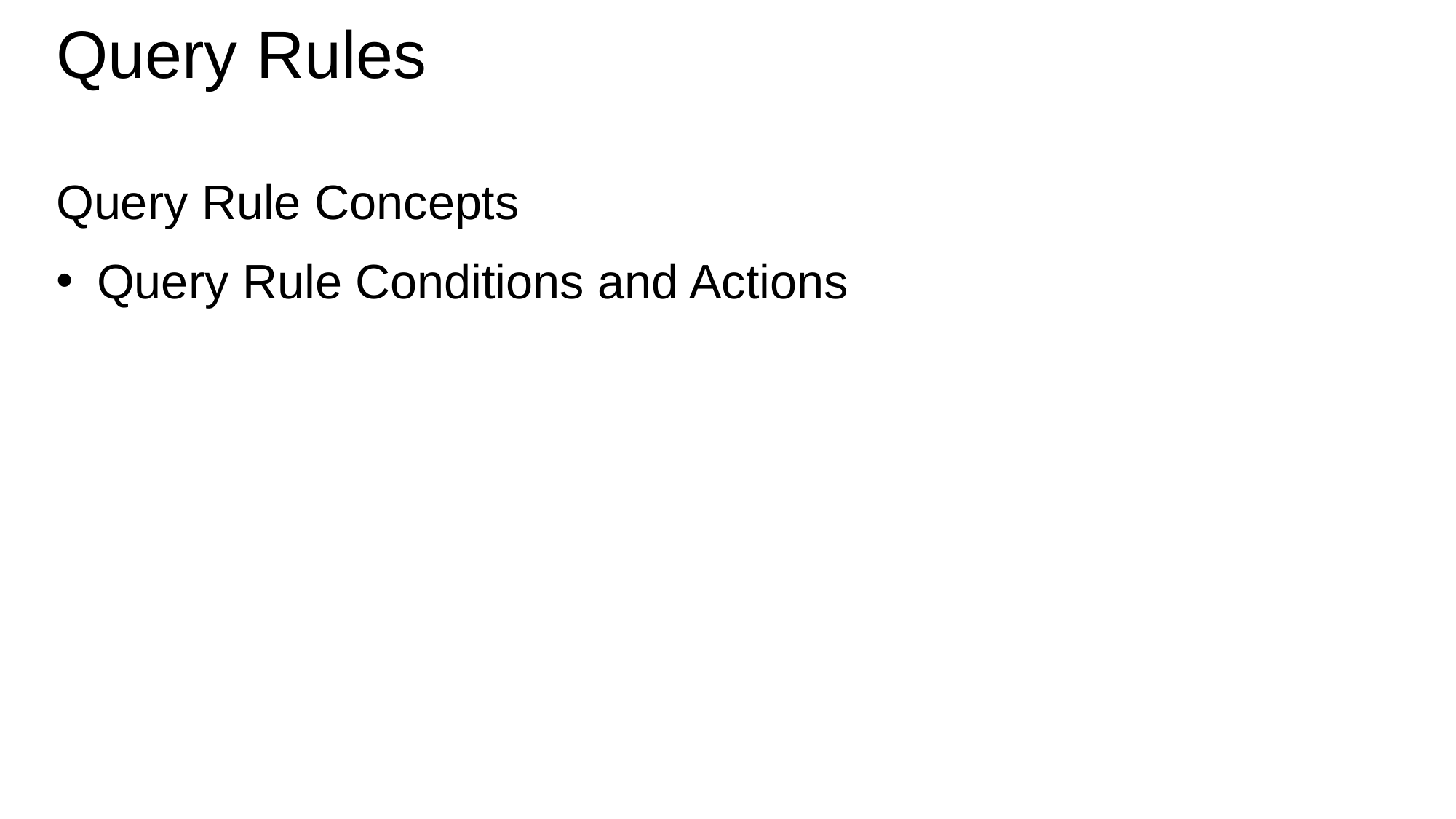

# Query Rules
Query Rule Concepts
Query Rule Conditions and Actions